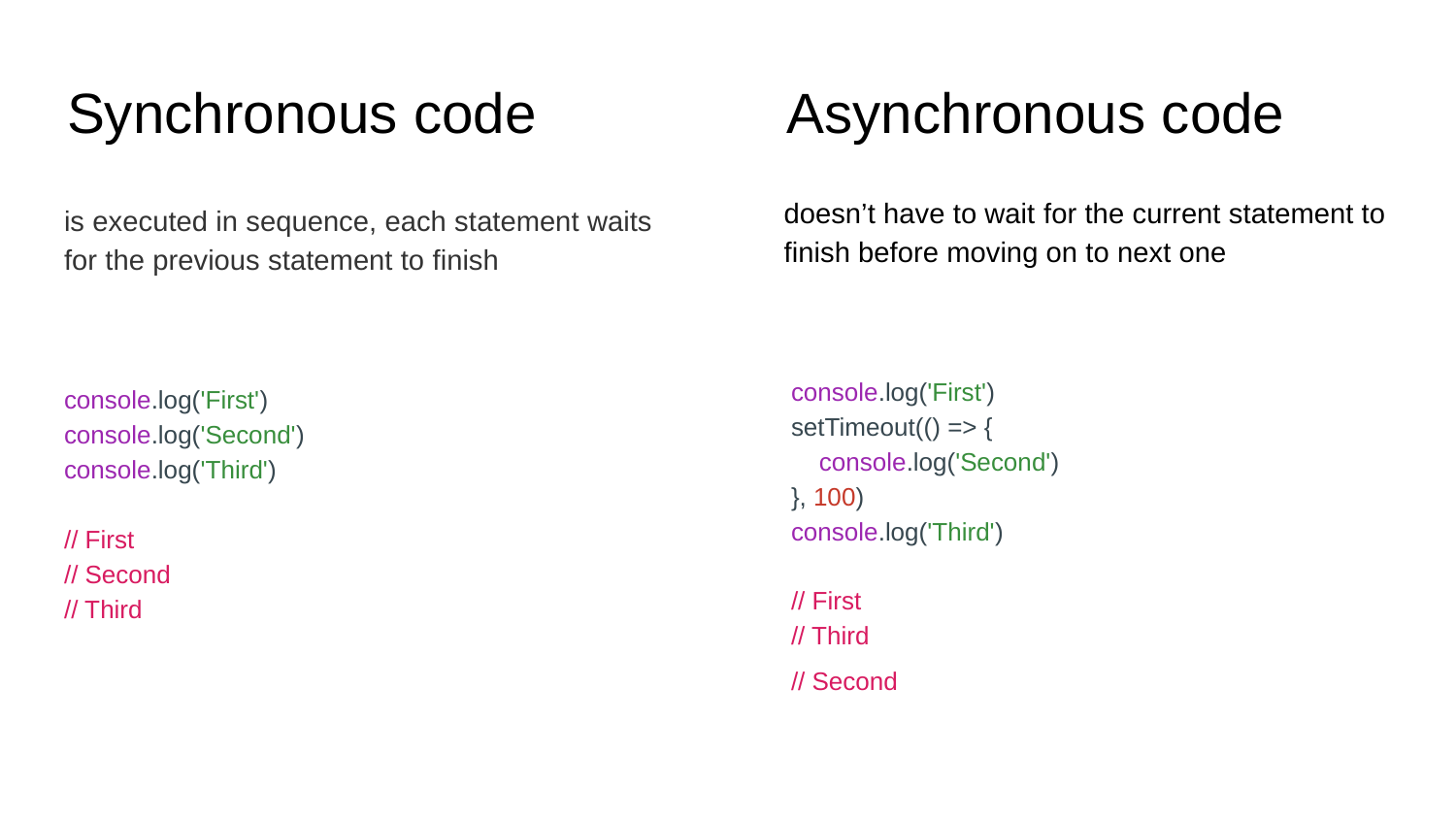

# Synchronous code
Asynchronous code
doesn’t have to wait for the current statement to finish before moving on to next one

 console.log('First')
 setTimeout(() => {
     console.log('Second')
 }, 100)
 console.log('Third')

 // First
 // Third
 // Second

is executed in sequence, each statement waits for the previous statement to finish

console.log('First')
console.log('Second')
console.log('Third')

// First
// Second
// Third